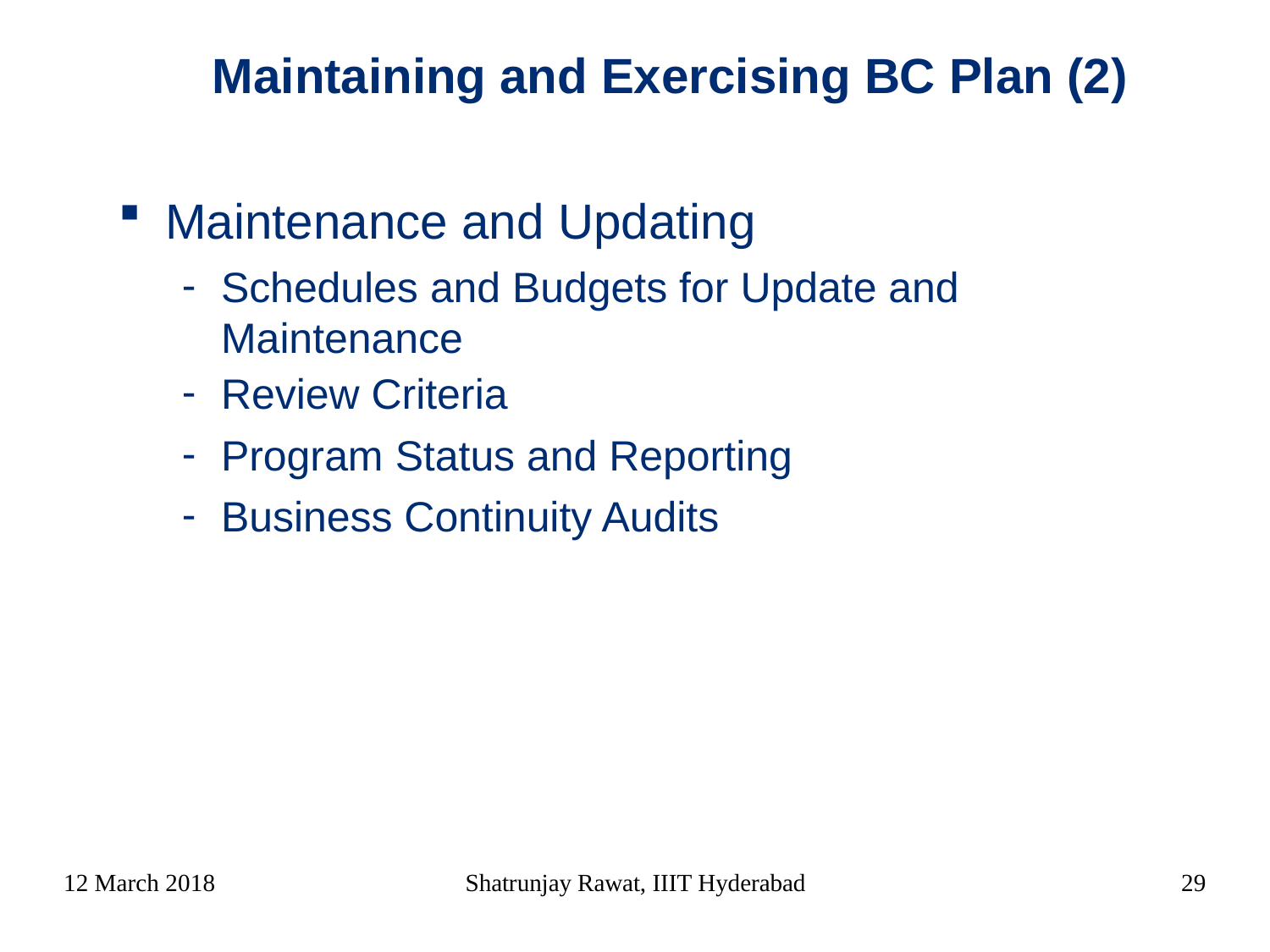

Maintaining and Exercising BC Plan (2)
Maintenance and Updating
Schedules and Budgets for Update and Maintenance
Review Criteria
Program Status and Reporting
Business Continuity Audits
12 March 2018
Shatrunjay Rawat, IIIT Hyderabad
29